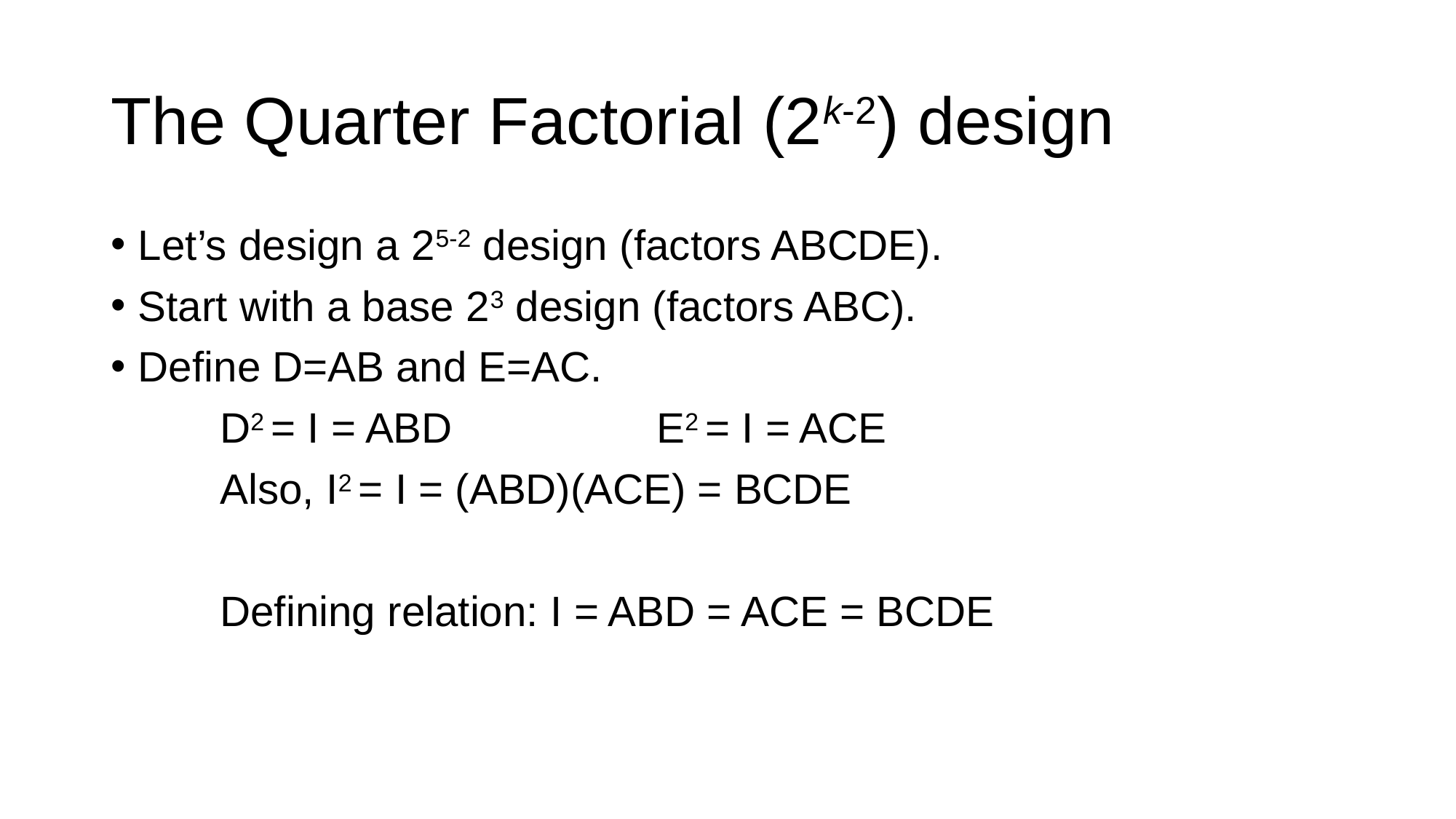

# The Quarter Factorial (2k-2) design
Let’s design a 25-2 design (factors ABCDE).
Start with a base 23 design (factors ABC).
Define D=AB and E=AC.
	D2 = I = ABD		E2 = I = ACE
	Also, I2 = I = (ABD)(ACE) = BCDE

	Defining relation: I = ABD = ACE = BCDE